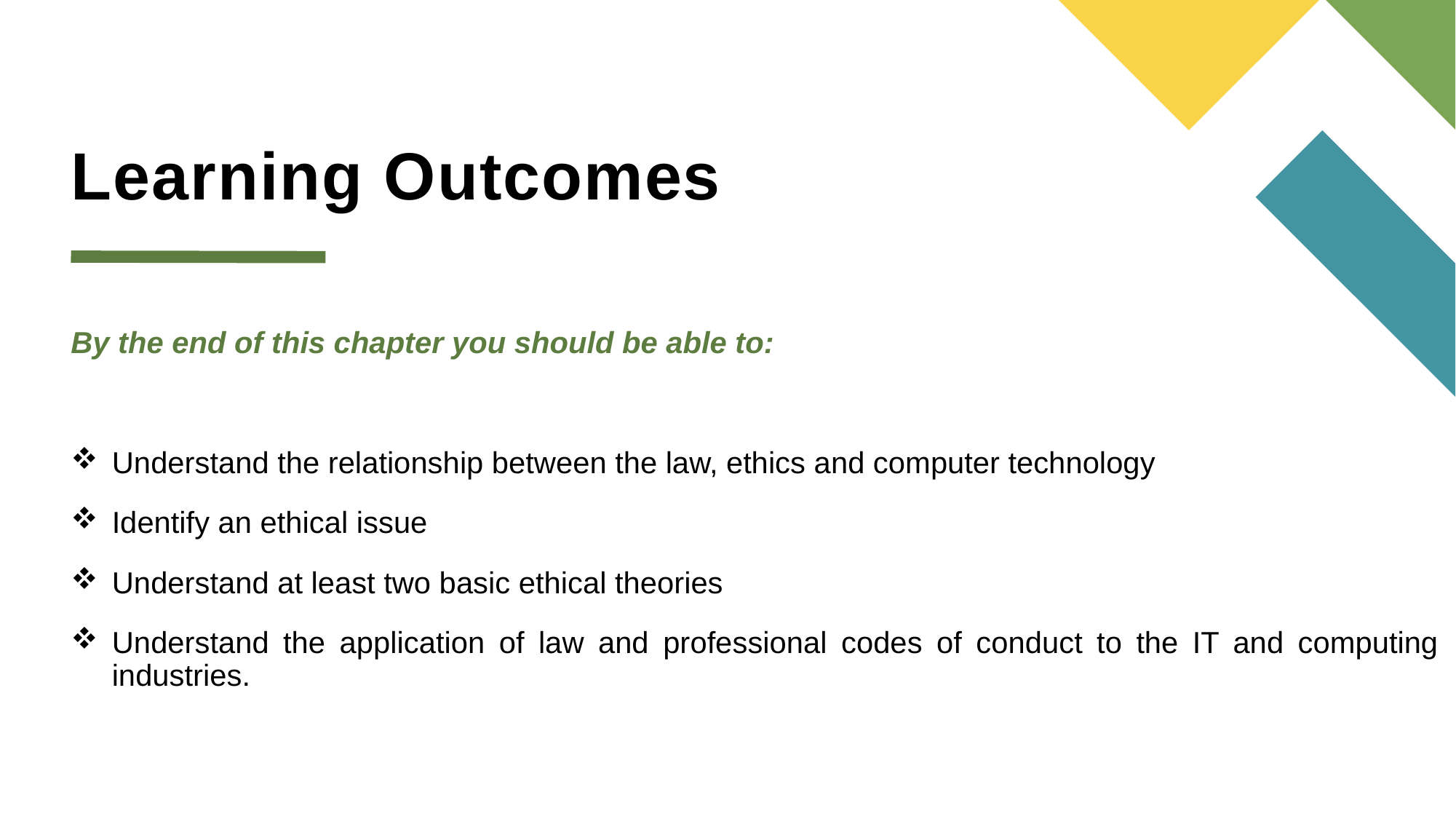

Learning Outcomes
By the end of this chapter you should be able to:

Understand the relationship between the law, ethics and computer technology
Identify an ethical issue
Understand at least two basic ethical theories
Understand the application of law and professional codes of conduct to the IT and computing industries.